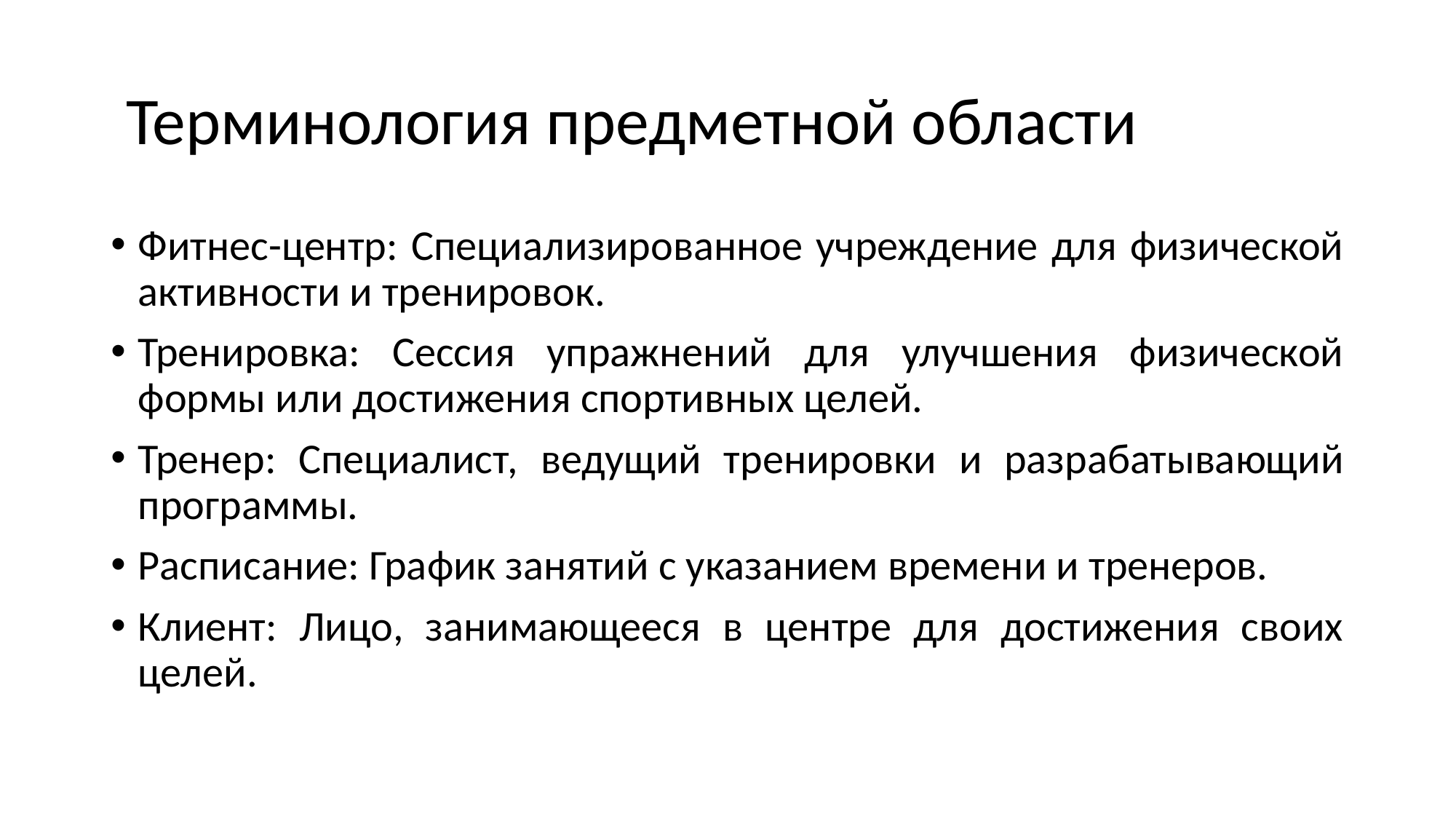

# Терминология предметной области
Фитнес-центр: Специализированное учреждение для физической активности и тренировок.
Тренировка: Сессия упражнений для улучшения физической формы или достижения спортивных целей.
Тренер: Специалист, ведущий тренировки и разрабатывающий программы.
Расписание: График занятий с указанием времени и тренеров.
Клиент: Лицо, занимающееся в центре для достижения своих целей.